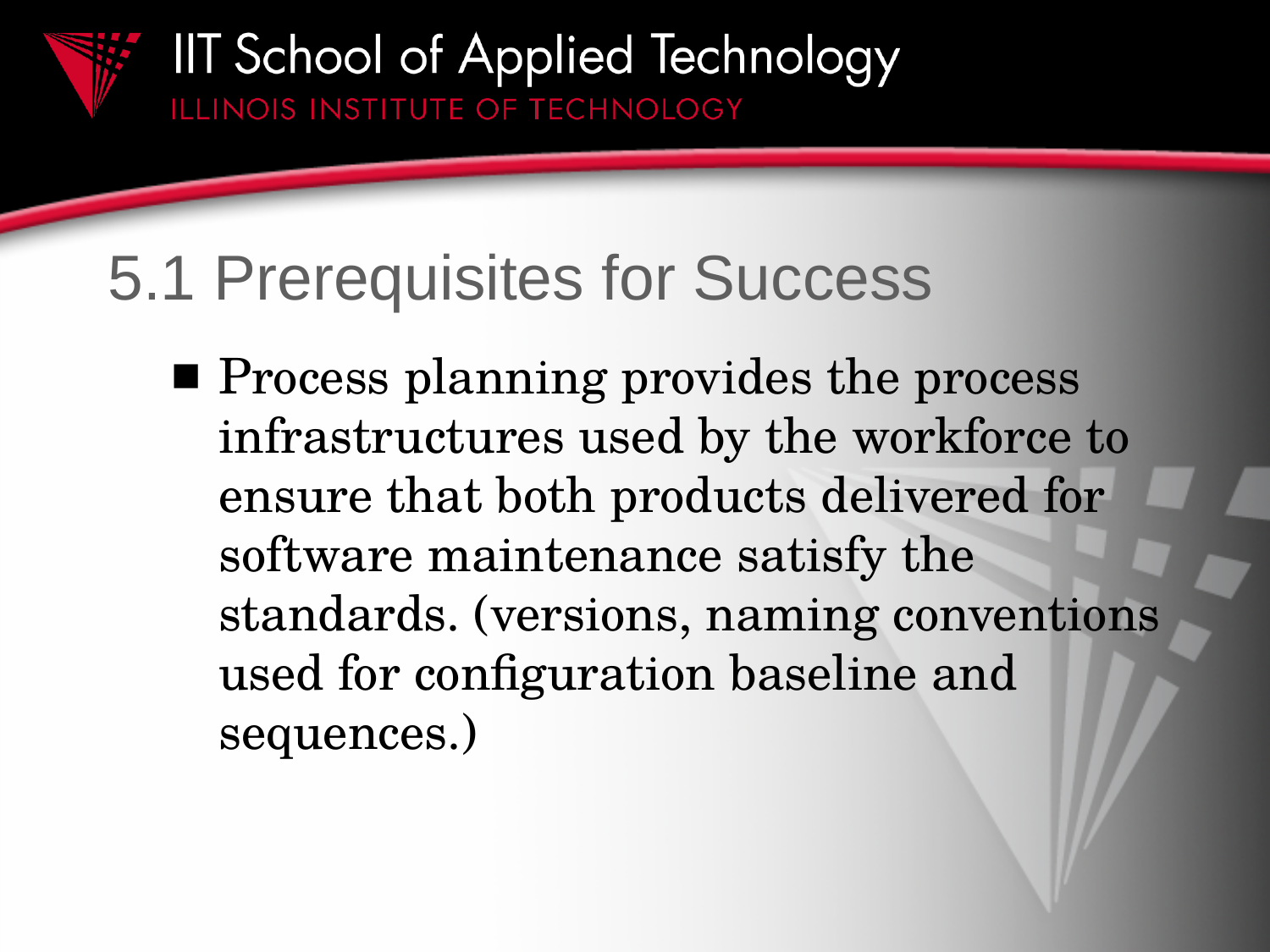

# 5.1 Prerequisites for Success
Process planning provides the process infrastructures used by the workforce to ensure that both products delivered for software maintenance satisfy the standards. (versions, naming conventions used for configuration baseline and sequences.)